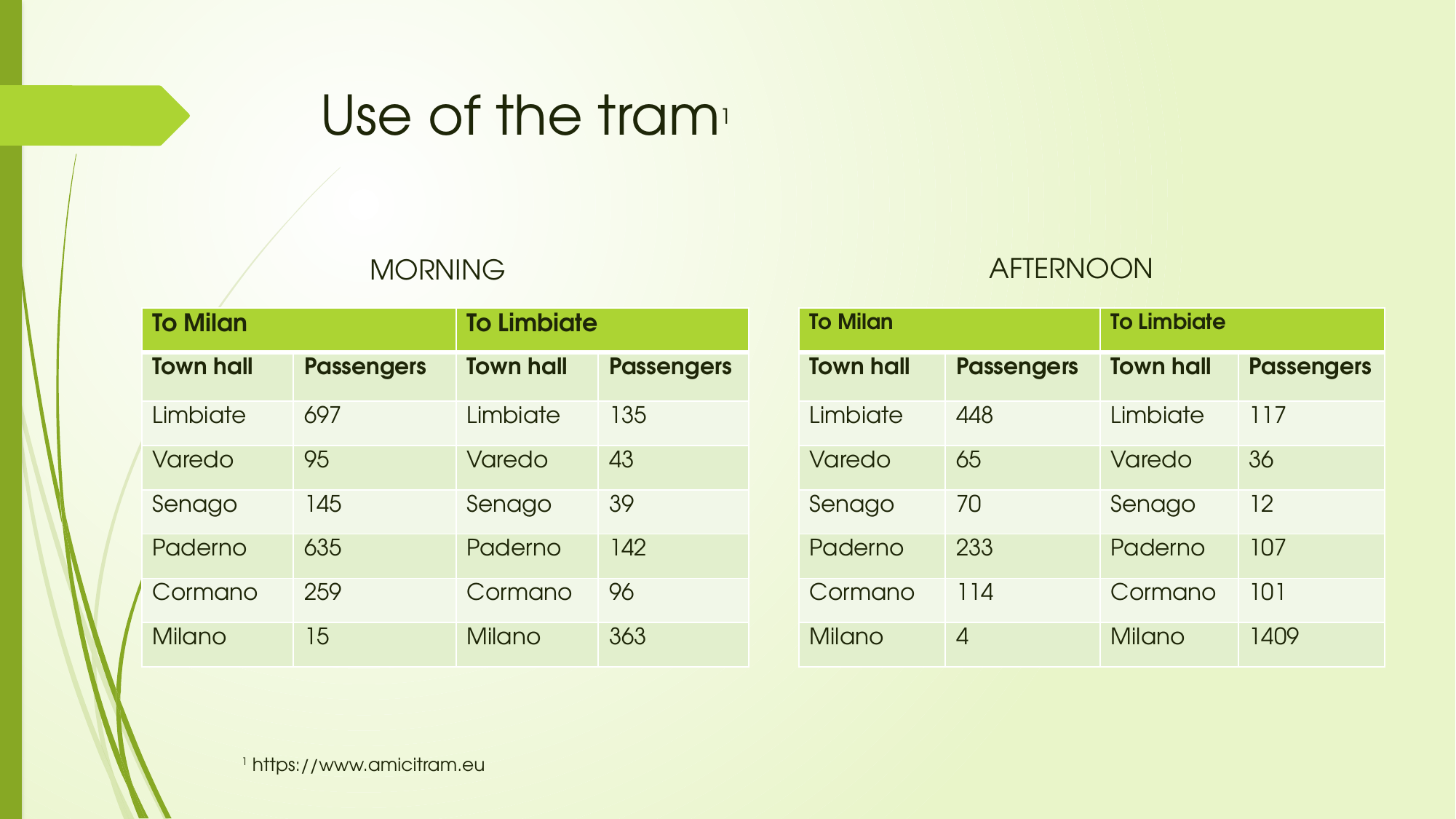

# Use of the tram1
AFTERNOON
MORNING
| To Milan |  | To Limbiate |  |
| --- | --- | --- | --- |
| Town hall | Passengers | Town hall | Passengers |
| Limbiate | 697 | Limbiate | 135 |
| Varedo | 95 | Varedo | 43 |
| Senago | 145 | Senago | 39 |
| Paderno | 635 | Paderno | 142 |
| Cormano | 259 | Cormano | 96 |
| Milano | 15 | Milano | 363 |
| To Milan |  | To Limbiate |  |
| --- | --- | --- | --- |
| Town hall | Passengers | Town hall | Passengers |
| Limbiate | 448 | Limbiate | 117 |
| Varedo | 65 | Varedo | 36 |
| Senago | 70 | Senago | 12 |
| Paderno | 233 | Paderno | 107 |
| Cormano | 114 | Cormano | 101 |
| Milano | 4 | Milano | 1409 |
1 https://www.amicitram.eu